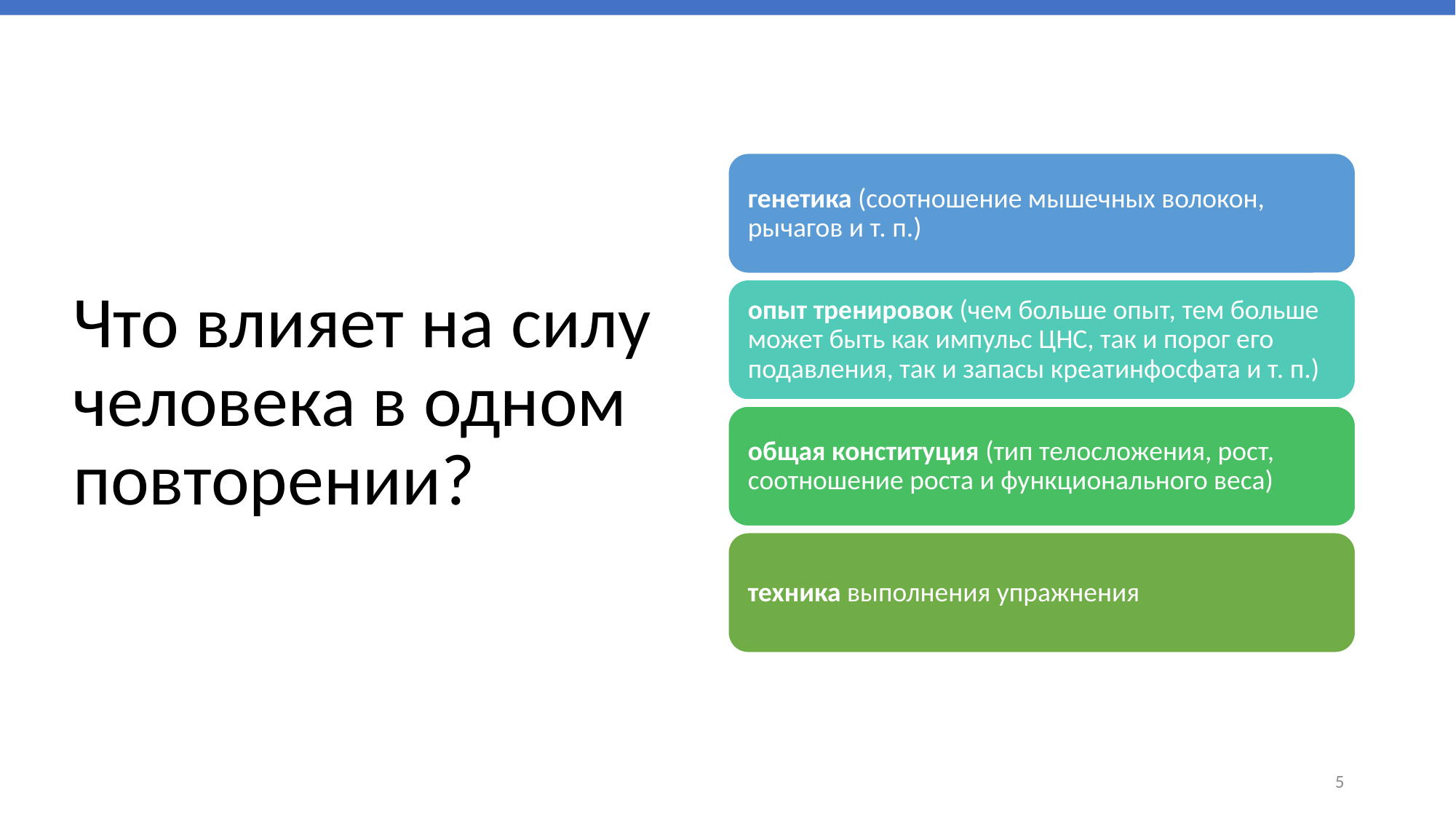

# Что влияет на силу человека в одном повторении?
генетика (соотношение мышечных волокон, рычагов и т. п.)
опыт тренировок (чем больше опыт, тем больше может быть как импульс ЦНС, так и порог его подавления, так и запасы креатинфосфата и т. п.)
общая конституция (тип телосложения, рост, соотношение роста и функционального веса)
техника выполнения упражнения
5